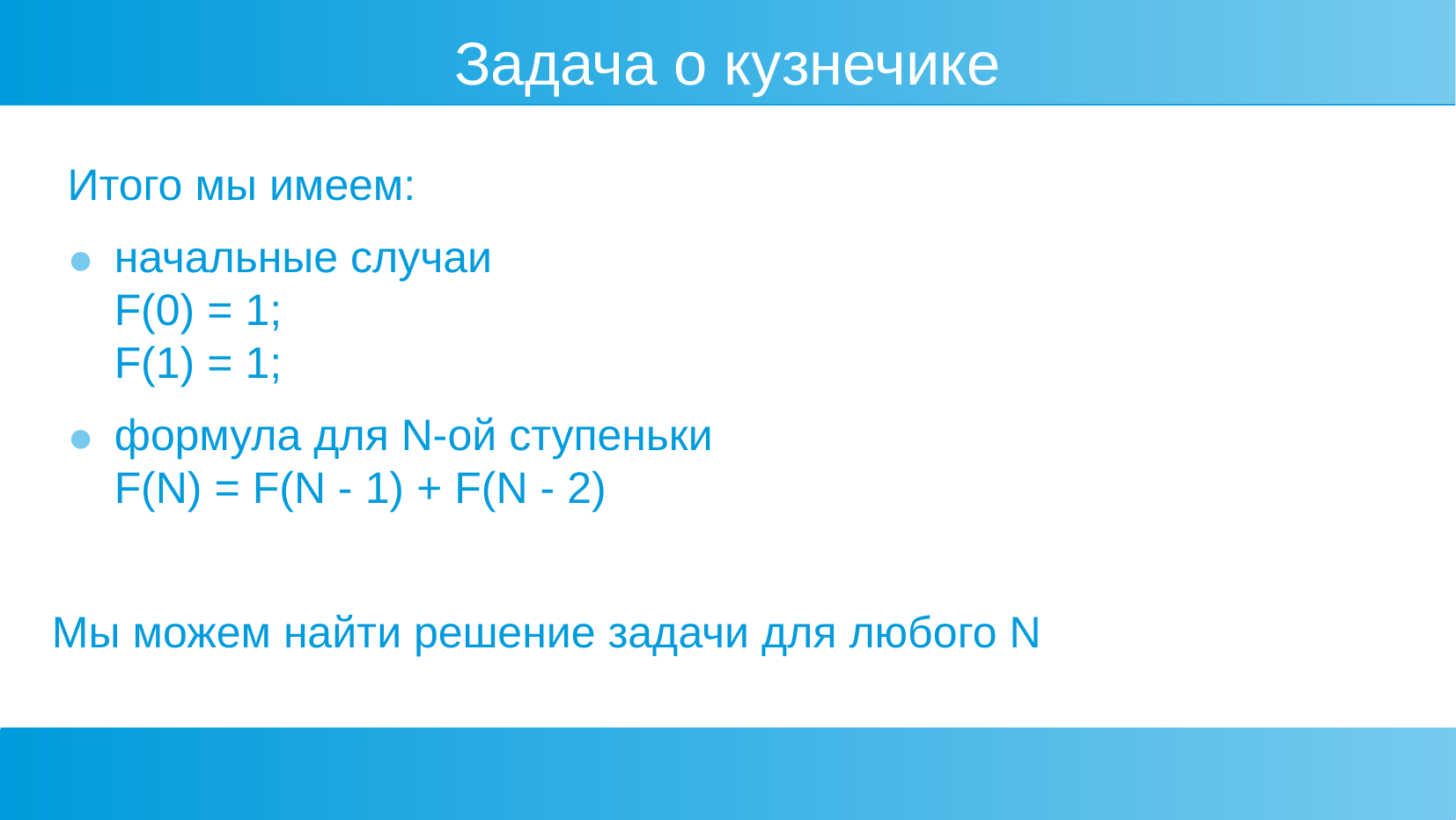

Задача о кузнечике
Итого мы имеем:
начальные случаи
F(0) = 1;
F(1) = 1;
формула для N-ой ступеньки
F(N) = F(N - 1) + F(N - 2)

Мы можем найти решение задачи для любого N